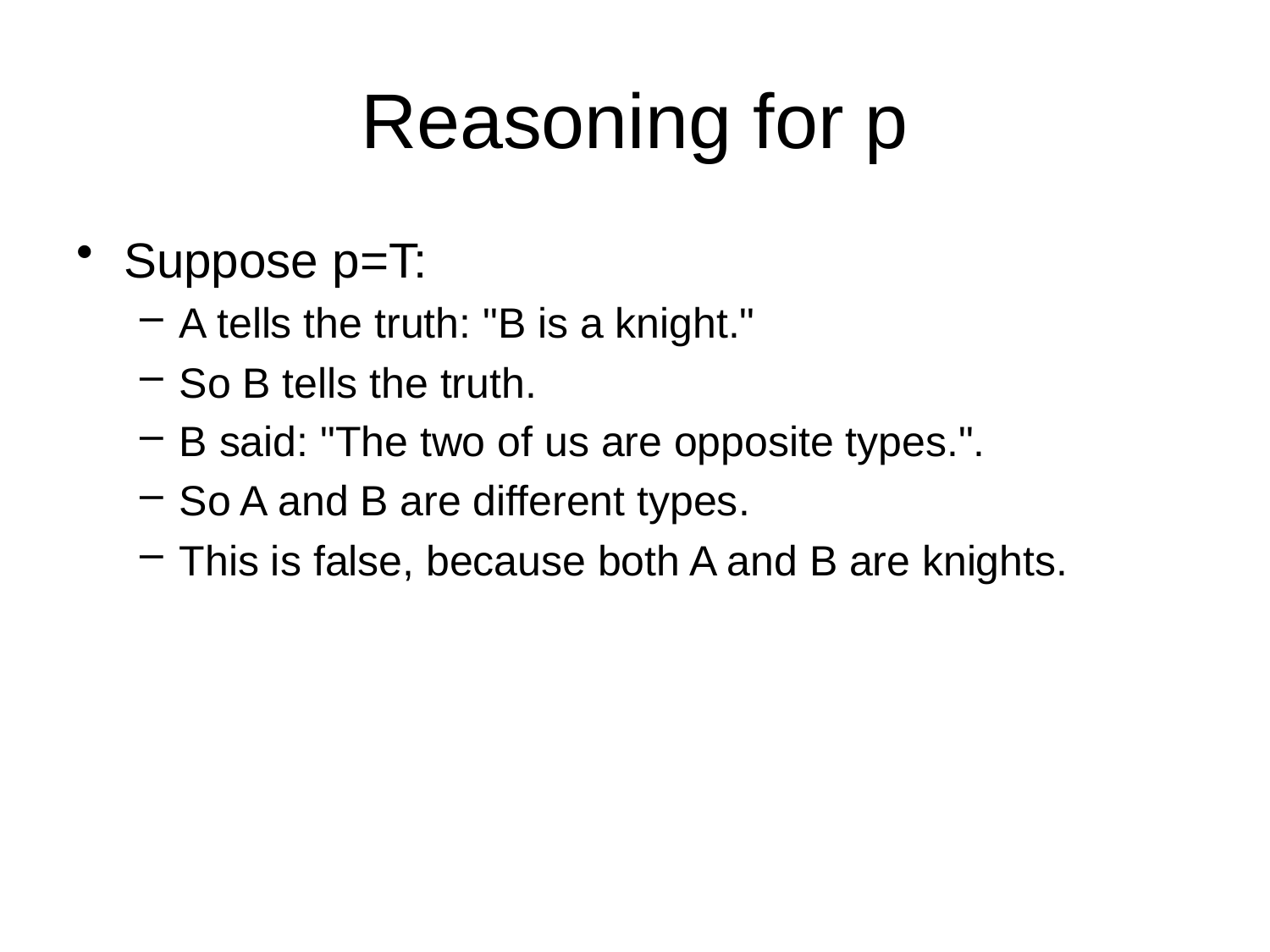

# Reasoning for p
Suppose p=T:
A tells the truth: "B is a knight."
So B tells the truth.
B said: "The two of us are opposite types.".
So A and B are different types.
This is false, because both A and B are knights.